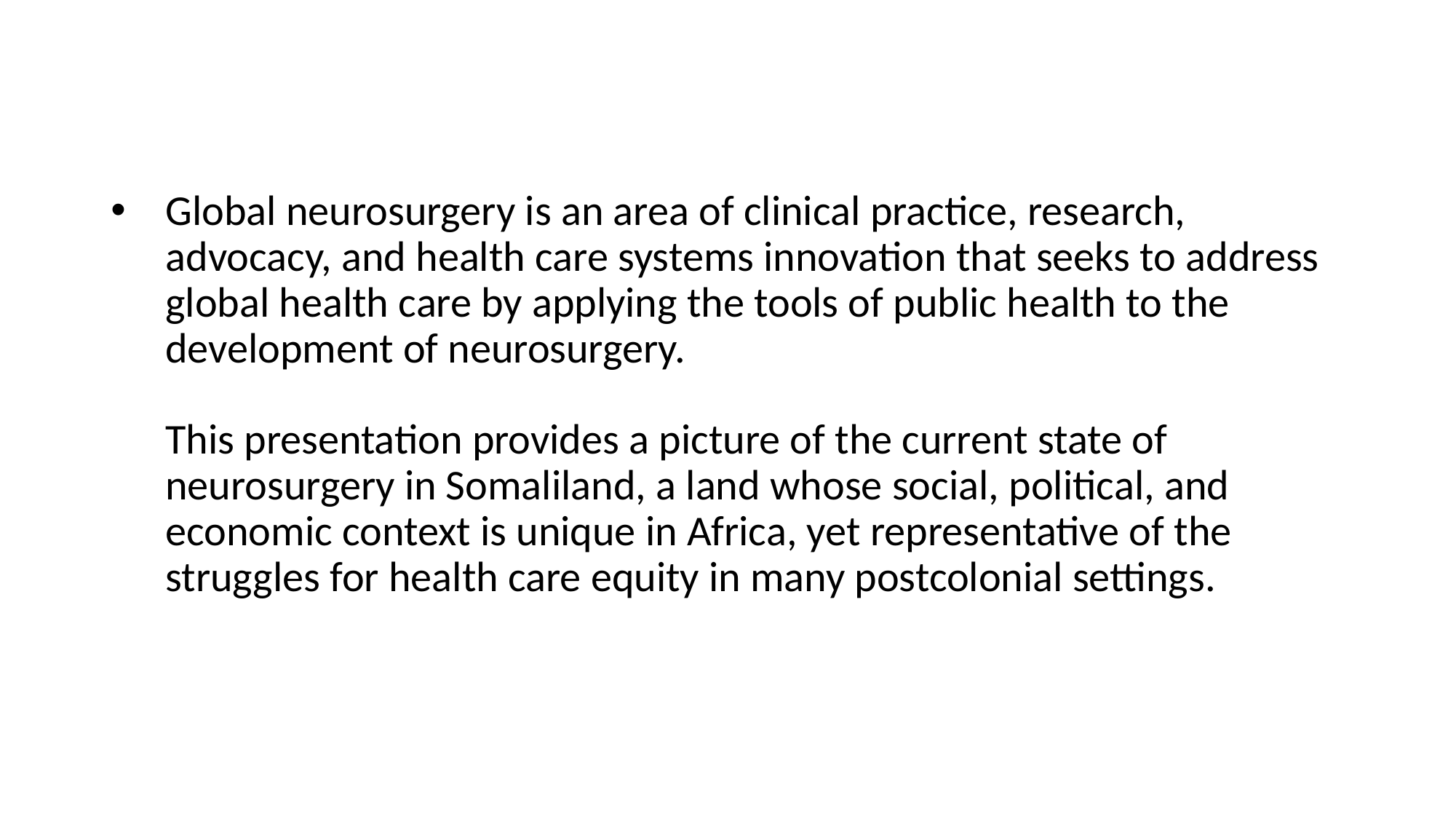

# Global neurosurgery is an area of clinical practice, research, advocacy, and health care systems innovation that seeks to address global health care by applying the tools of public health to the development of neurosurgery. This presentation provides a picture of the current state of neurosurgery in Somaliland, a land whose social, political, and economic context is unique in Africa, yet representative of the struggles for health care equity in many postcolonial settings.